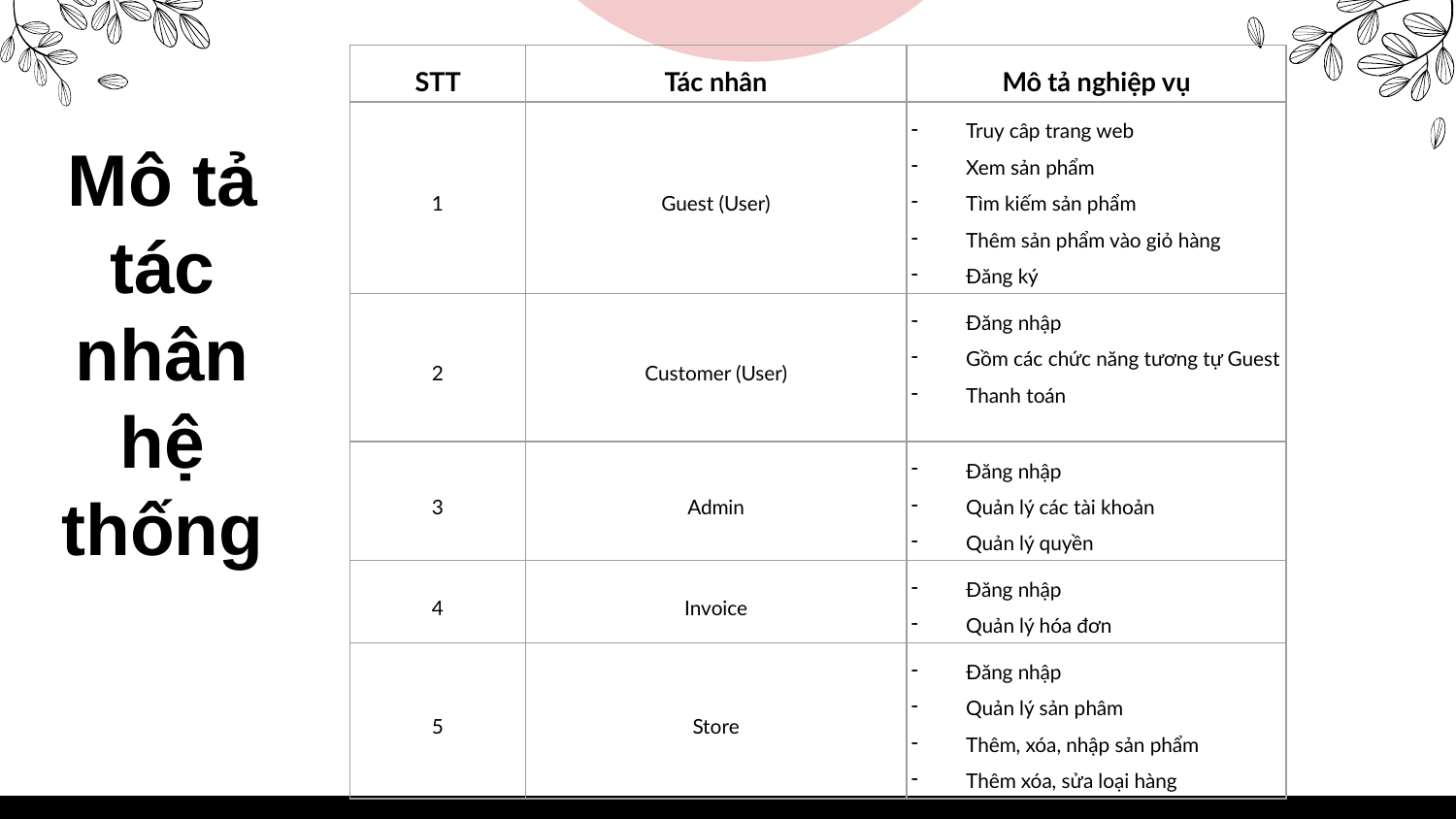

| STT | Tác nhân | Mô tả nghiệp vụ |
| --- | --- | --- |
| 1 | Guest (User) | Truy câp trang web Xem sản phẩm Tìm kiếm sản phẩm Thêm sản phẩm vào giỏ hàng Đăng ký |
| 2 | Customer (User) | Đăng nhập Gồm các chức năng tương tự Guest Thanh toán |
| 3 | Admin | Đăng nhập Quản lý các tài khoản Quản lý quyền |
| 4 | Invoice | Đăng nhập Quản lý hóa đơn |
| 5 | Store | Đăng nhập Quản lý sản phâm Thêm, xóa, nhập sản phẩm Thêm xóa, sửa loại hàng |
# Mô tả tác nhân hệ thống